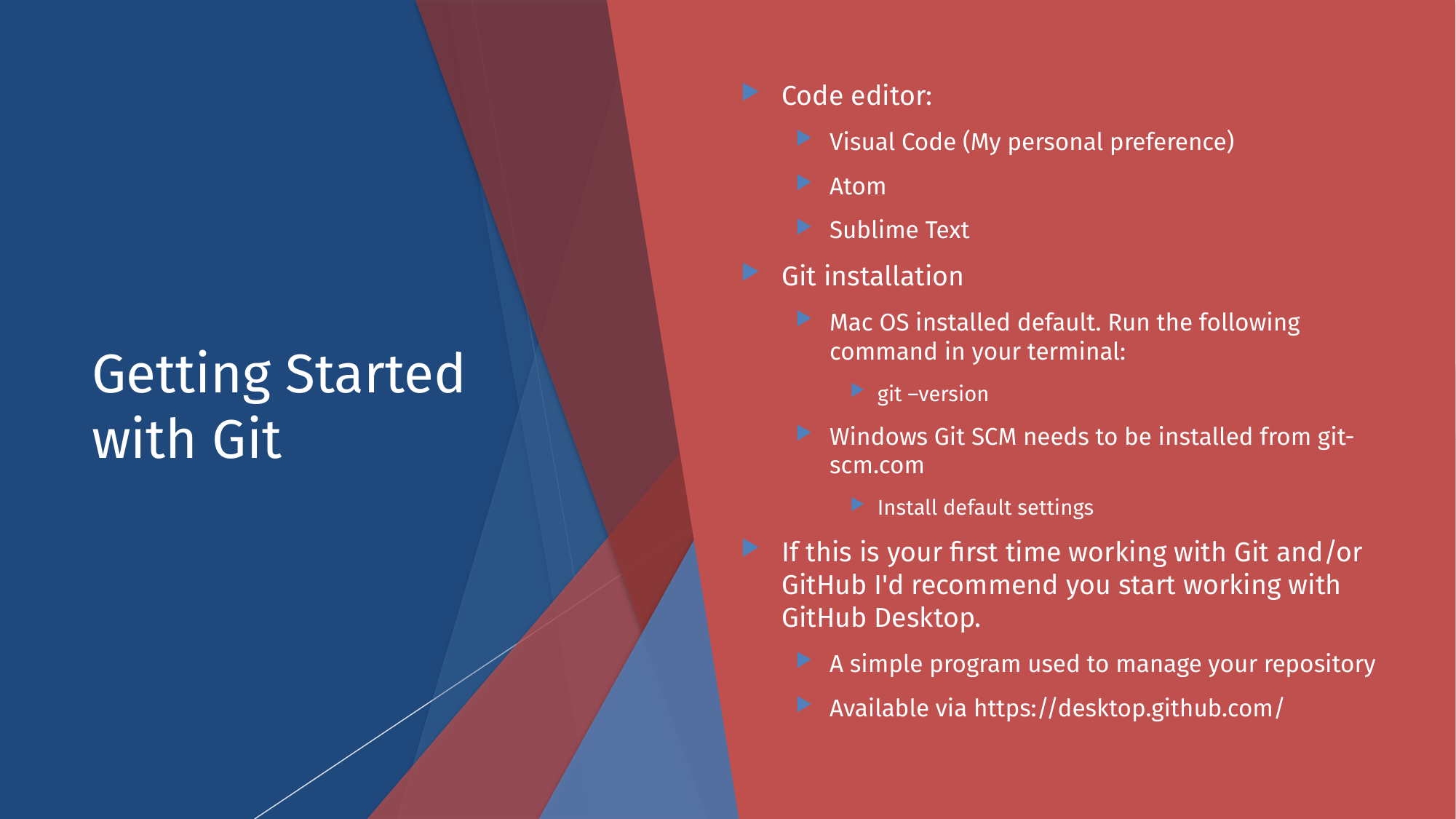

# Getting Started with Git
Code editor:
Visual Code (My personal preference)
Atom
Sublime Text
Git installation
Mac OS installed default. Run the following command in your terminal:
git –version
Windows Git SCM needs to be installed from git-scm.com
Install default settings
If this is your first time working with Git and/or GitHub I'd recommend you start working with GitHub Desktop.
A simple program used to manage your repository
Available via https://desktop.github.com/